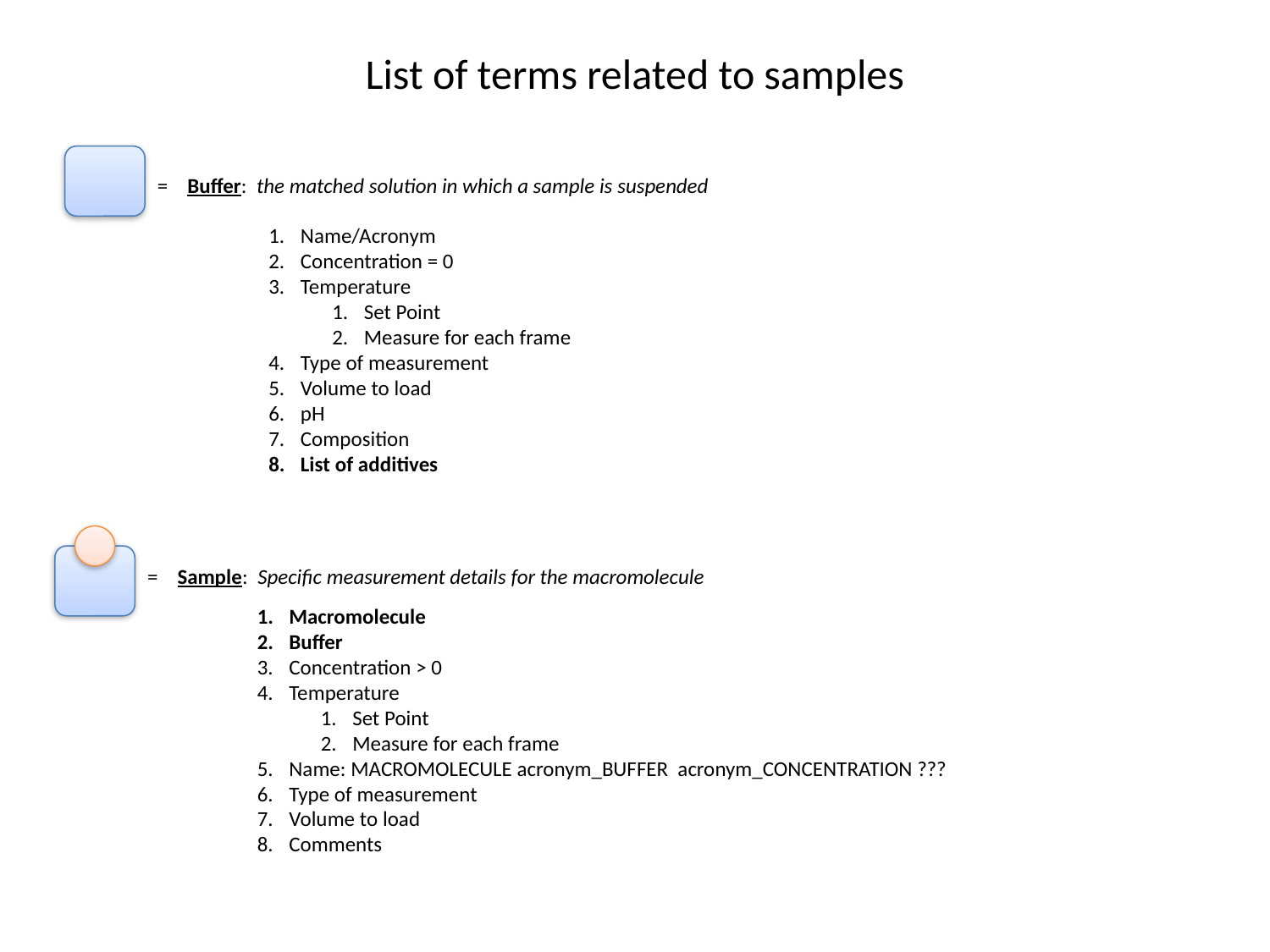

# List of terms related to samples

=    Buffer:  the matched solution in which a sample is suspended
Name/Acronym
Concentration = 0
Temperature
Set Point
Measure for each frame
Type of measurement
Volume to load
pH
Composition
List of additives

=    Sample:  Specific measurement details for the macromolecule
Macromolecule
Buffer
Concentration > 0
Temperature
Set Point
Measure for each frame
Name: MACROMOLECULE acronym_BUFFER  acronym_CONCENTRATION ???
Type of measurement
Volume to load
Comments